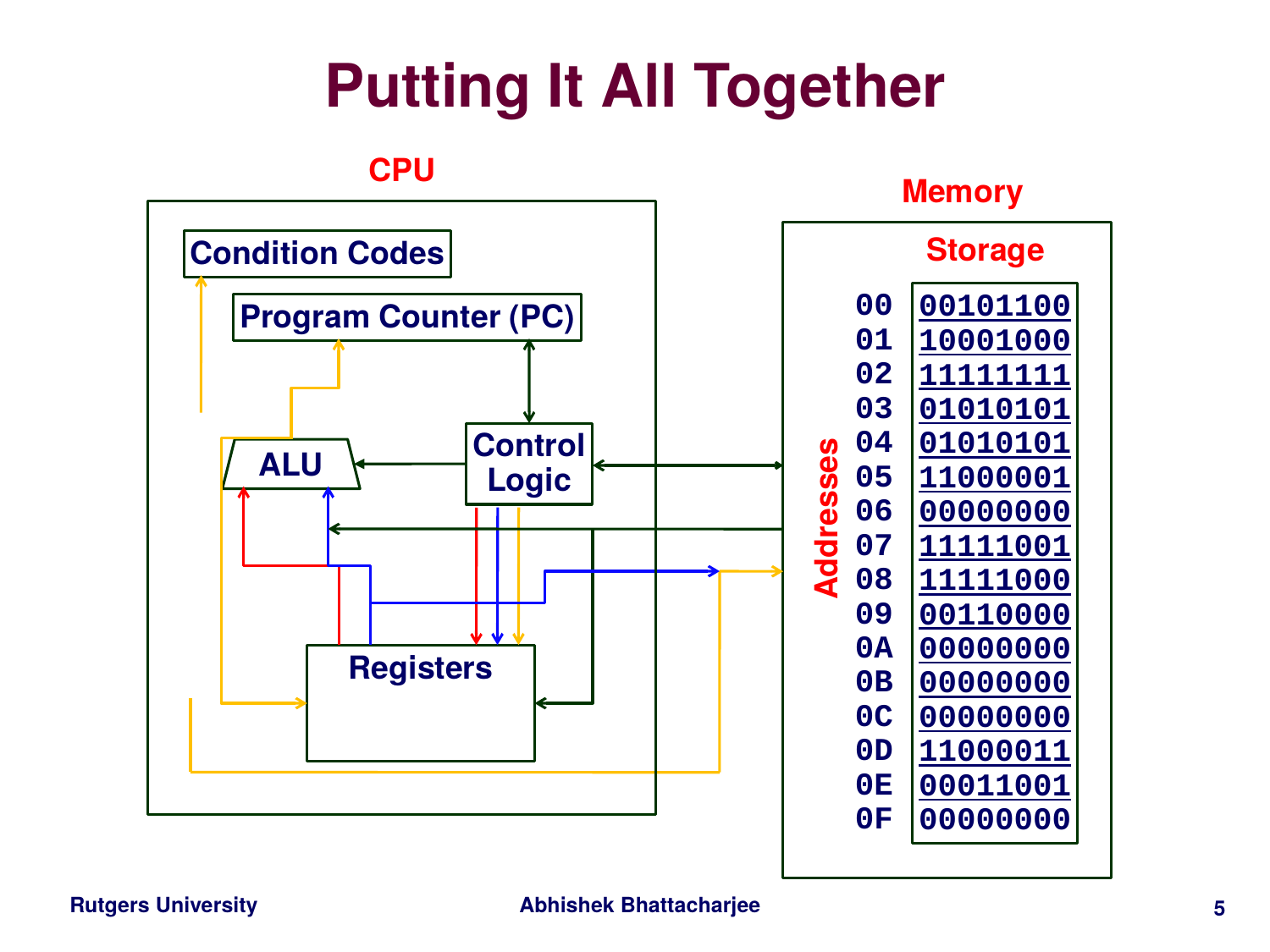

# Putting It All Together
CPU
Memory

Storage
Condition Codes
00
01
02
03
04
05
06
07
08
09
0A
0B
0C
0D
0E
0F
00101100
10001000
11111111
01010101
01010101
11000001
00000000
11111001
11111000
00110000
00000000
00000000
00000000
11000011
00011001
00000000
Program Counter (PC)
Control
Logic
ALU
Addresses
Registers